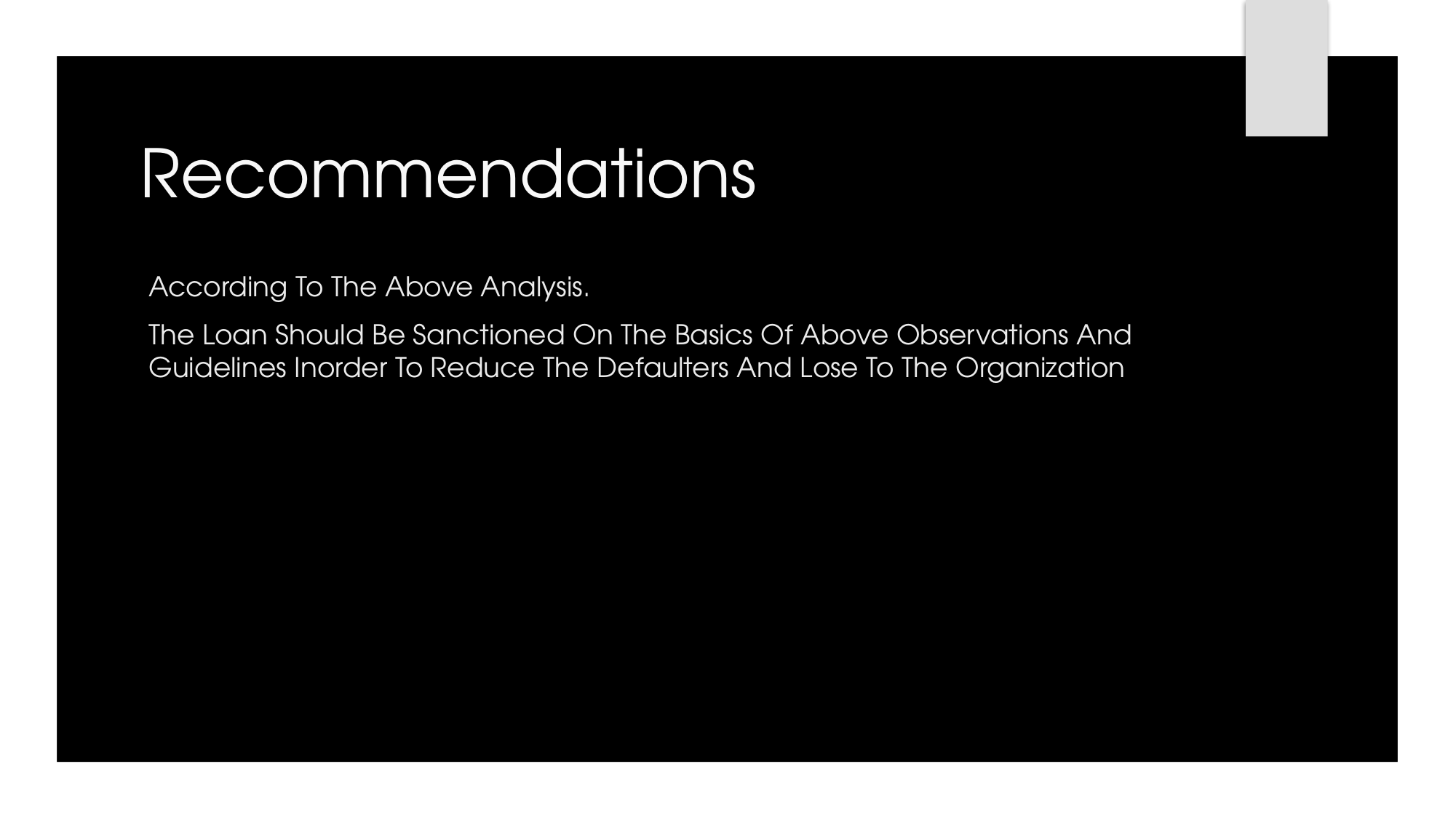

# Recommendations

According To The Above Analysis.
The Loan Should Be Sanctioned On The Basics Of Above Observations And Guidelines Inorder To Reduce The Defaulters And Lose To The Organization